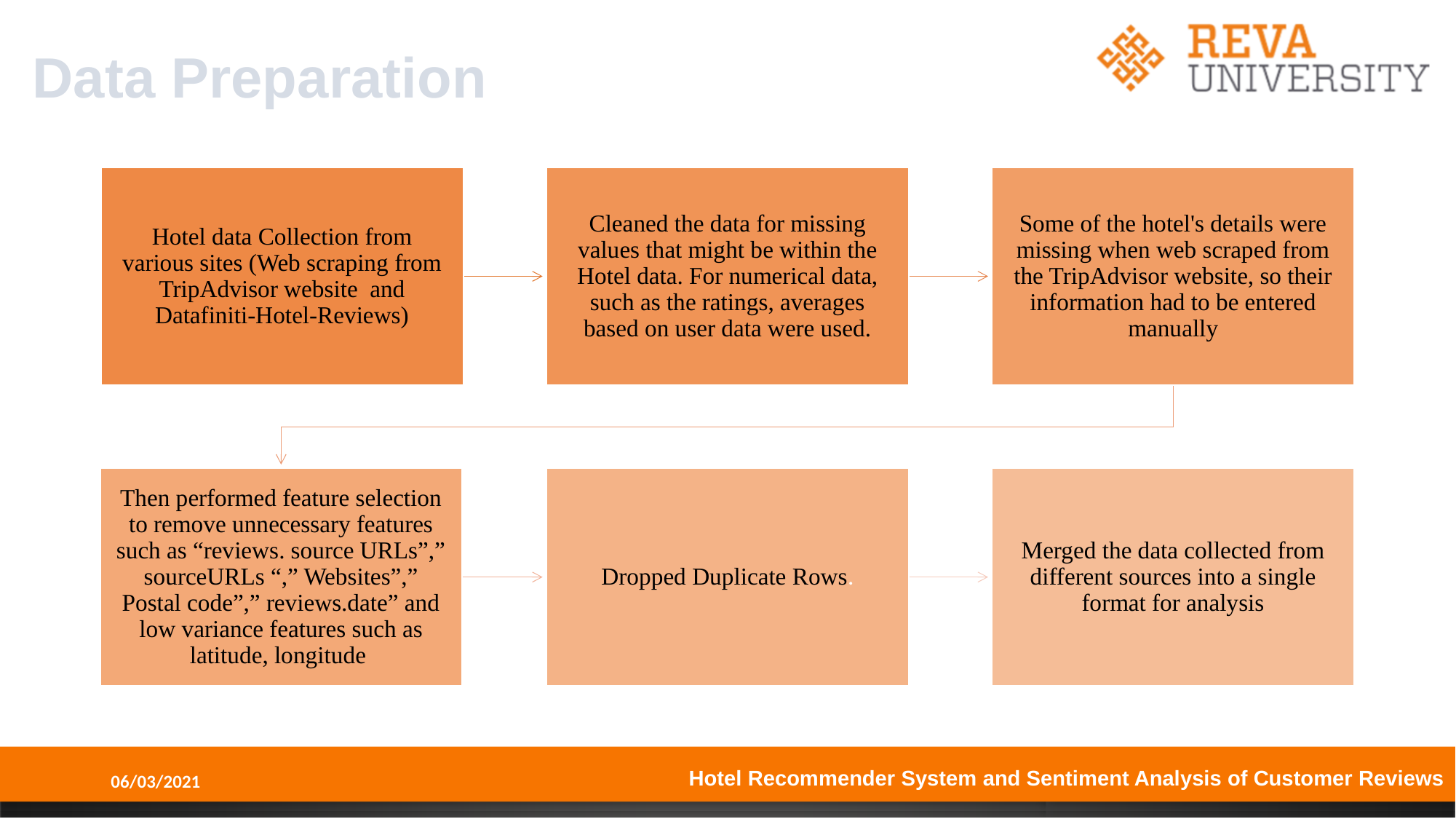

# Data Preparation

Hotel data Collection from various sites (Web scraping from TripAdvisor website  and Datafiniti-Hotel-Reviews)

Cleaned the data for missing values that might be within the Hotel data. For numerical data, such as the ratings, averages based on user data were used.

Some of the hotel's details were missing when web scraped from the TripAdvisor website, so their information had to be entered manually

Then performed feature selection to remove unnecessary features such as “reviews. source URLs”,” sourceURLs “,” Websites”,” Postal code”,” reviews.date” and low variance features such as latitude, longitude

Dropped Duplicate Rows.
Merged the data collected from different sources into a single format for analysis
06/03/2021
Hotel Recommender System and Sentiment Analysis of Customer Reviews